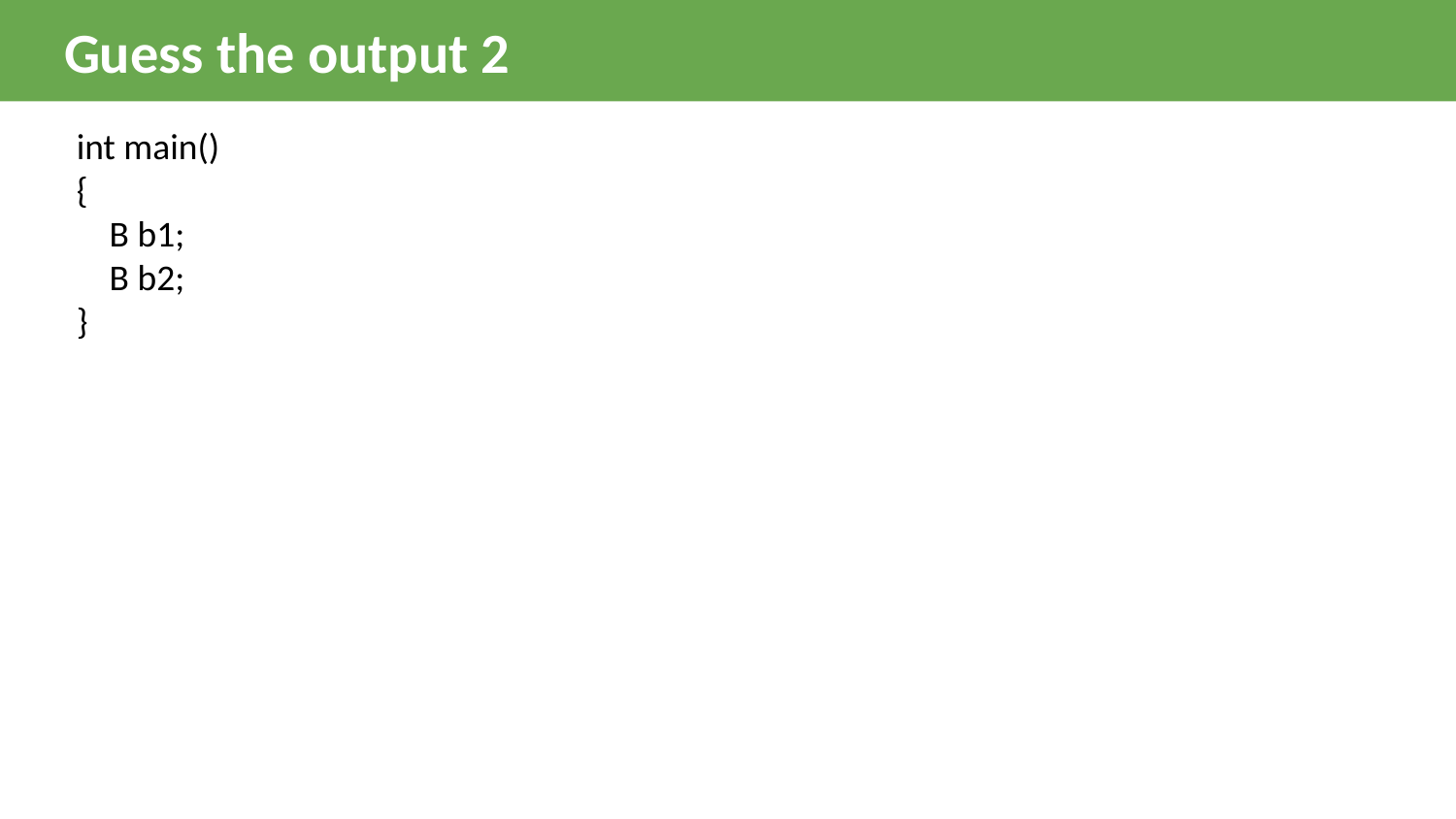

Guess the output 2
int main()
{
    B b1;
    B b2;
}